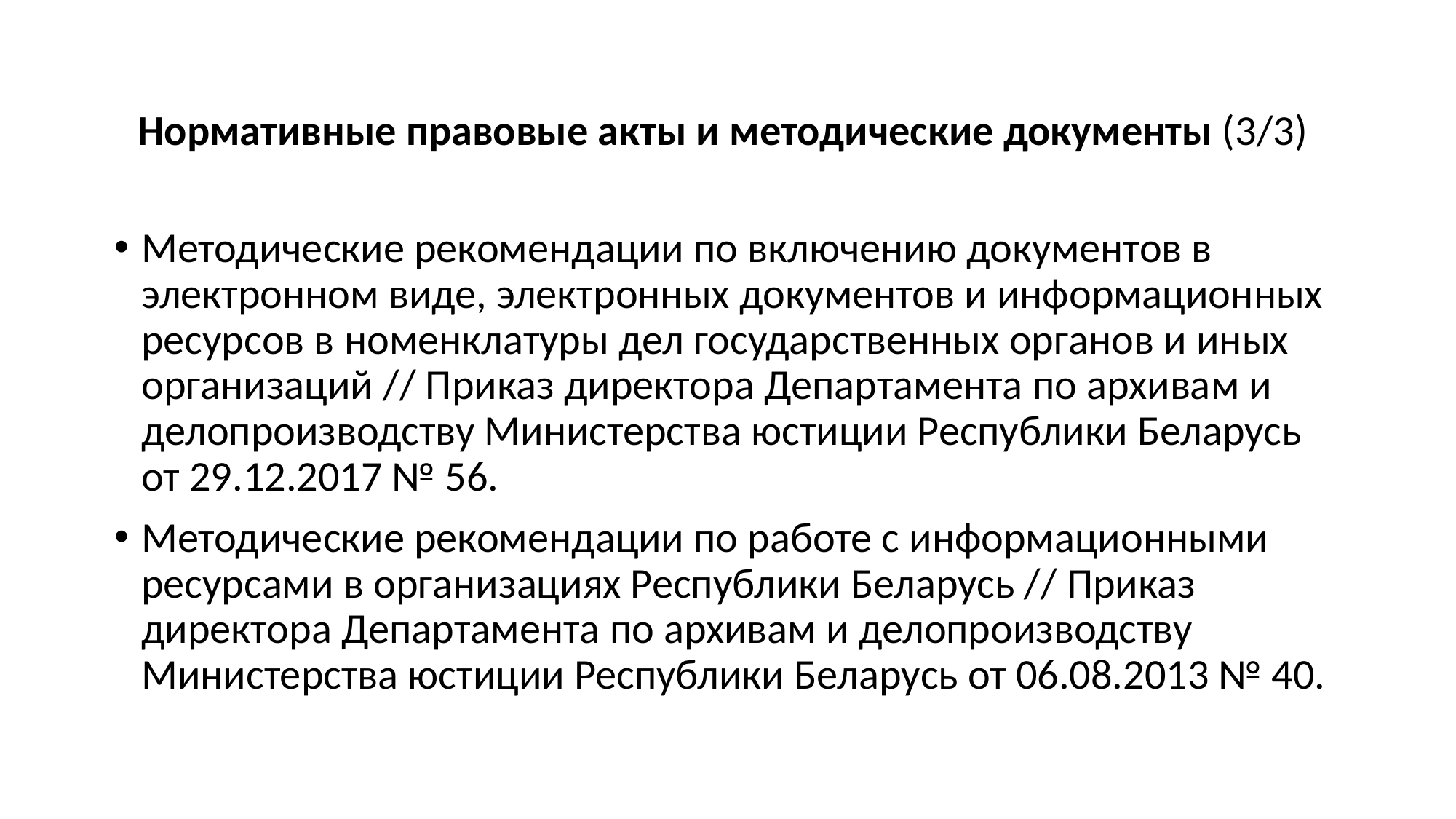

# Нормативные правовые акты и методические документы (3/3)
Методические рекомендации по включению документов в электронном виде, электронных документов и информационных ресурсов в номенклатуры дел государственных органов и иных организаций // Приказ директора Департамента по архивам и делопроизводству Министерства юстиции Республики Беларусь от 29.12.2017 № 56.
Методические рекомендации по работе с информационными ресурсами в организациях Республики Беларусь // Приказ директора Департамента по архивам и делопроизводству Министерства юстиции Республики Беларусь от 06.08.2013 № 40.